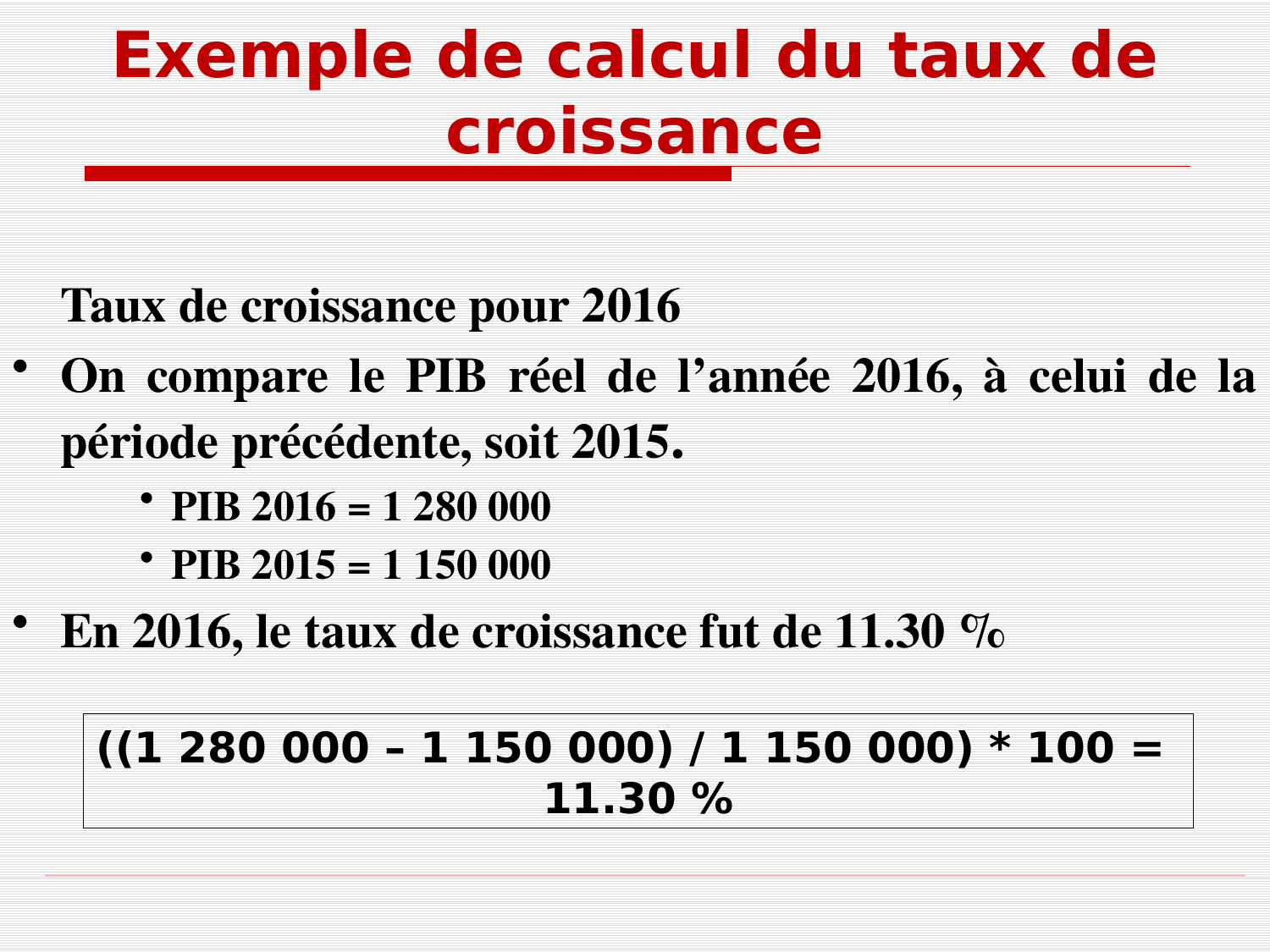

# Exemple de calcul du taux de croissance
	Taux de croissance pour 2016
On compare le PIB réel de l’année 2016, à celui de la période précédente, soit 2015.
PIB 2016 = 1 280 000
PIB 2015 = 1 150 000
En 2016, le taux de croissance fut de 11.30 %
((1 280 000 – 1 150 000) / 1 150 000) * 100 =
11.30 %